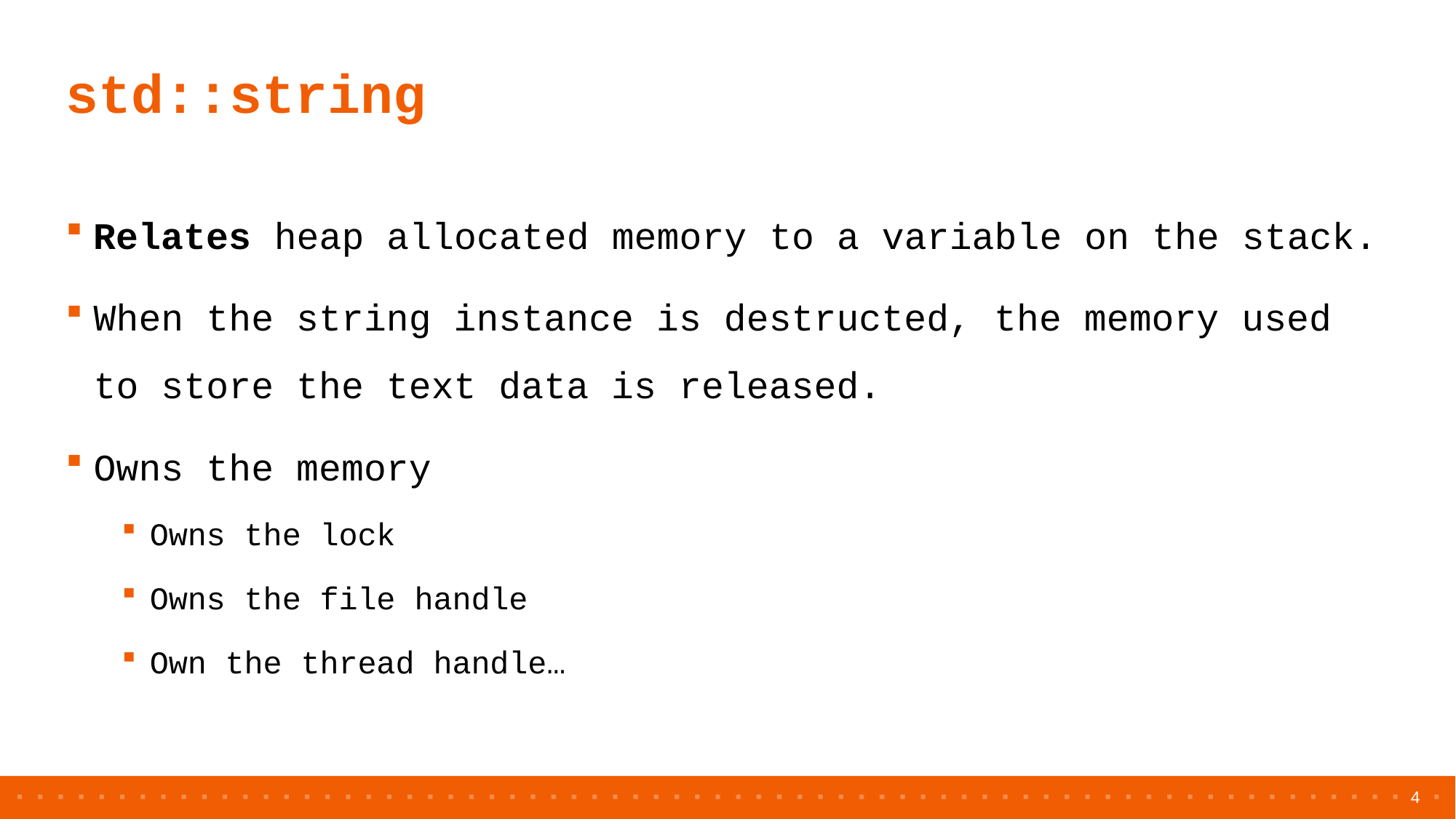

# std::string
Relates heap allocated memory to a variable on the stack.
When the string instance is destructed, the memory used to store the text data is released.
Owns the memory
Owns the lock
Owns the file handle
Own the thread handle…
4